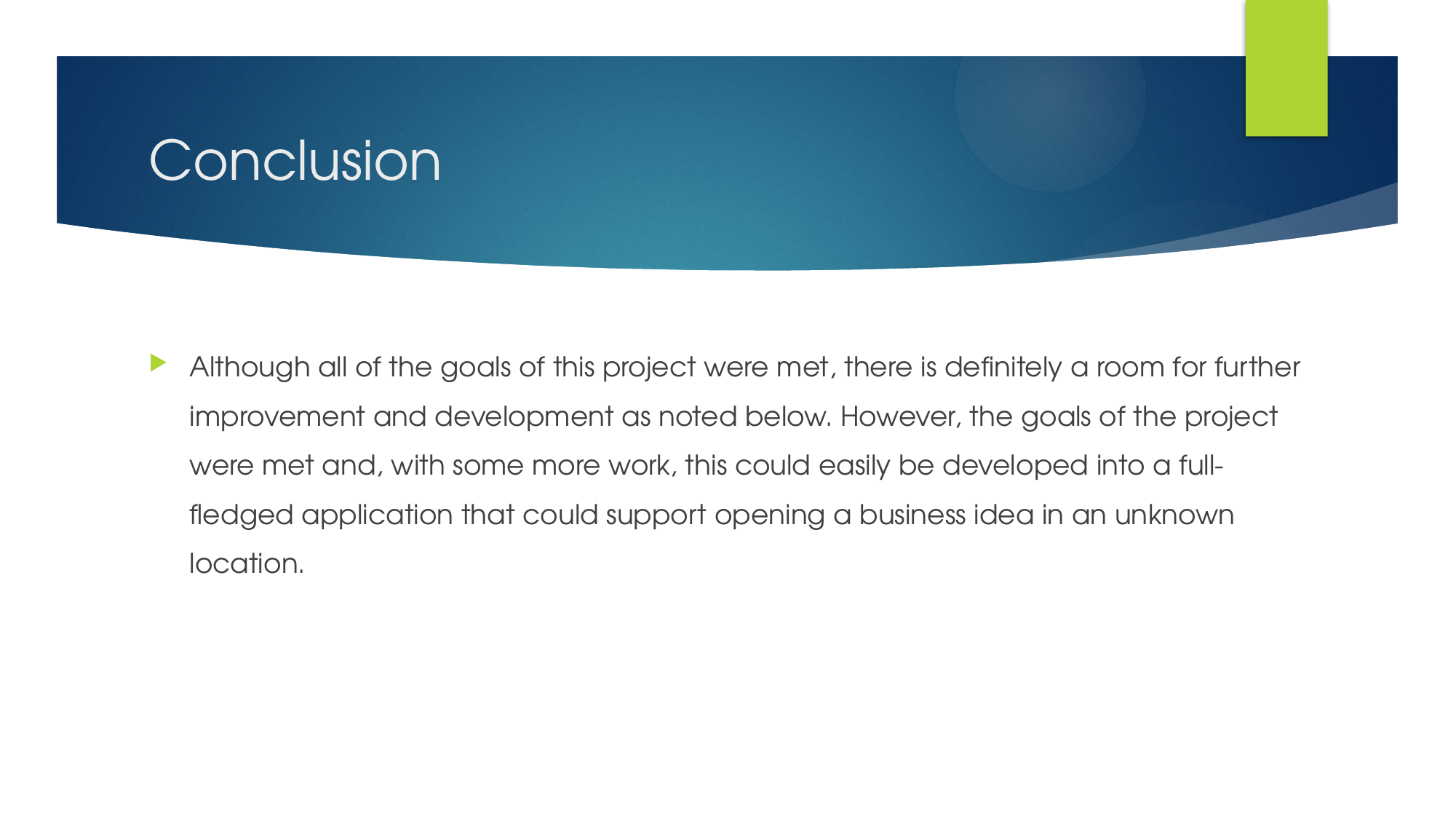

# Conclusion
Although all of the goals of this project were met, there is definitely a room for further improvement and development as noted below. However, the goals of the project were met and, with some more work, this could easily be developed into a full-fledged application that could support opening a business idea in an unknown location.